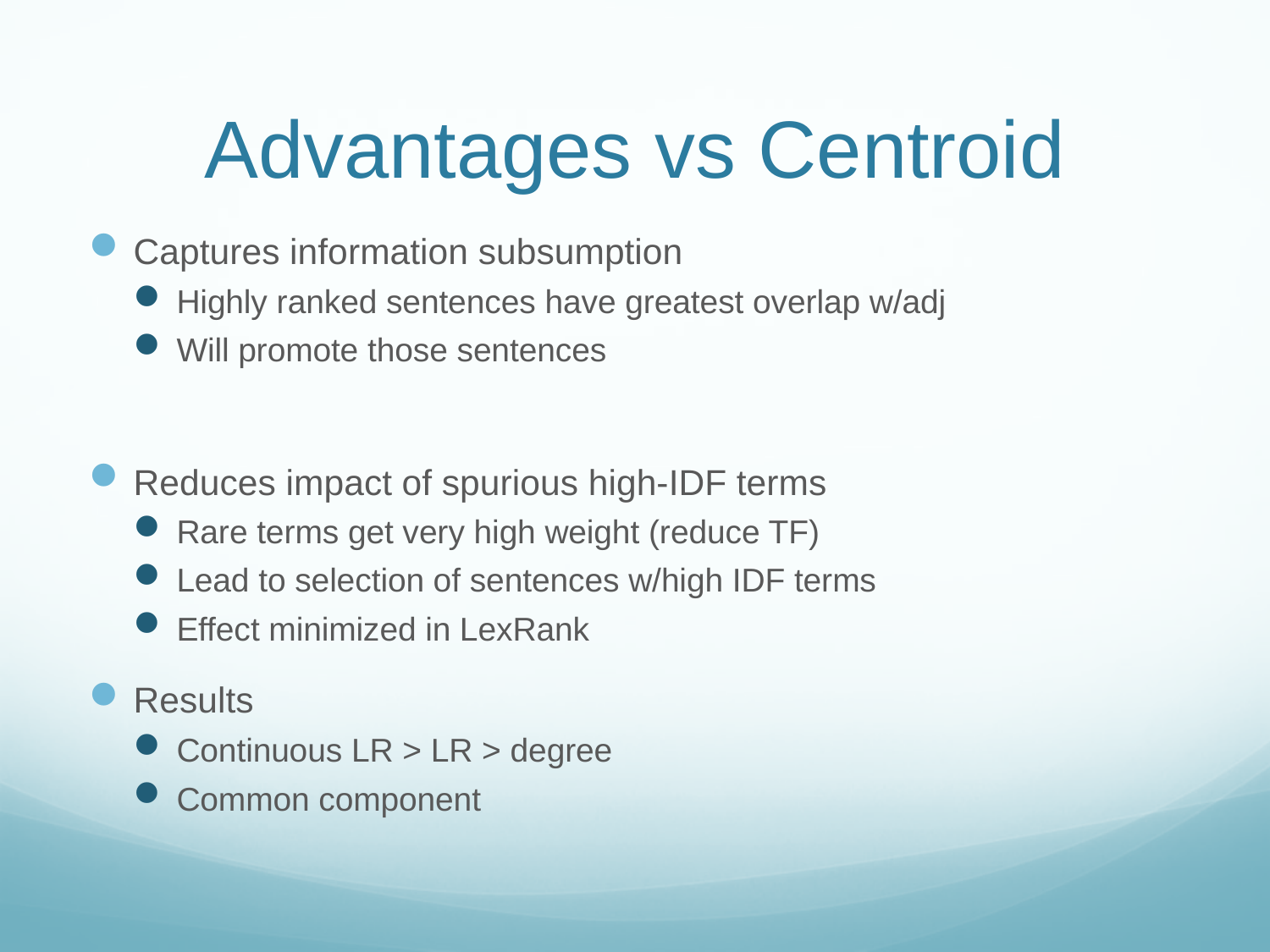

# Advantages vs Centroid
Captures information subsumption
Highly ranked sentences have greatest overlap w/adj
Will promote those sentences

Reduces impact of spurious high-IDF terms
Rare terms get very high weight (reduce TF)
Lead to selection of sentences w/high IDF terms
Effect minimized in LexRank
Results
Continuous LR > LR > degree
Common component